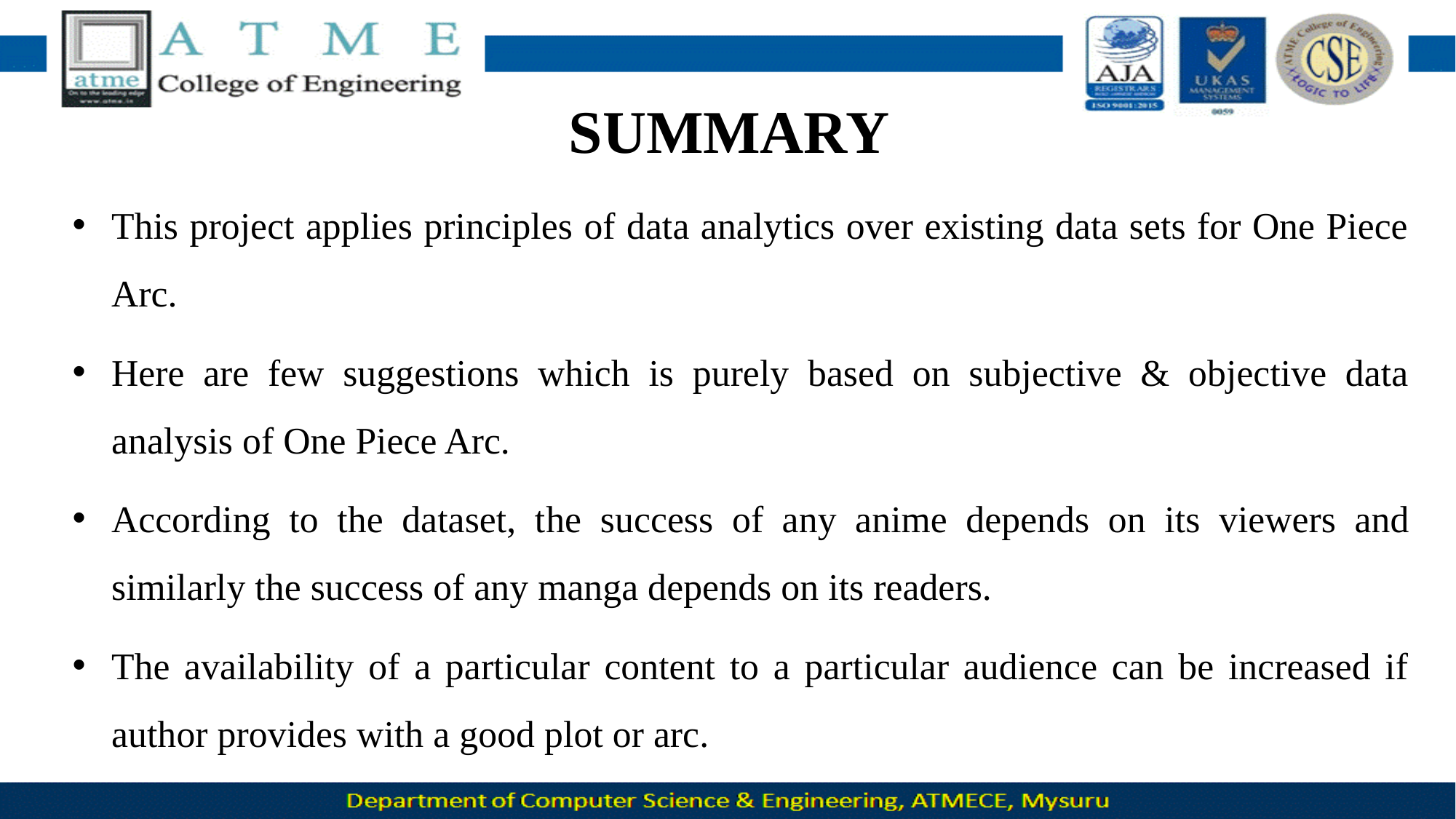

# SUMMARY
This project applies principles of data analytics over existing data sets for One Piece Arc.
Here are few suggestions which is purely based on subjective & objective data analysis of One Piece Arc.
According to the dataset, the success of any anime depends on its viewers and similarly the success of any manga depends on its readers.
The availability of a particular content to a particular audience can be increased if author provides with a good plot or arc.